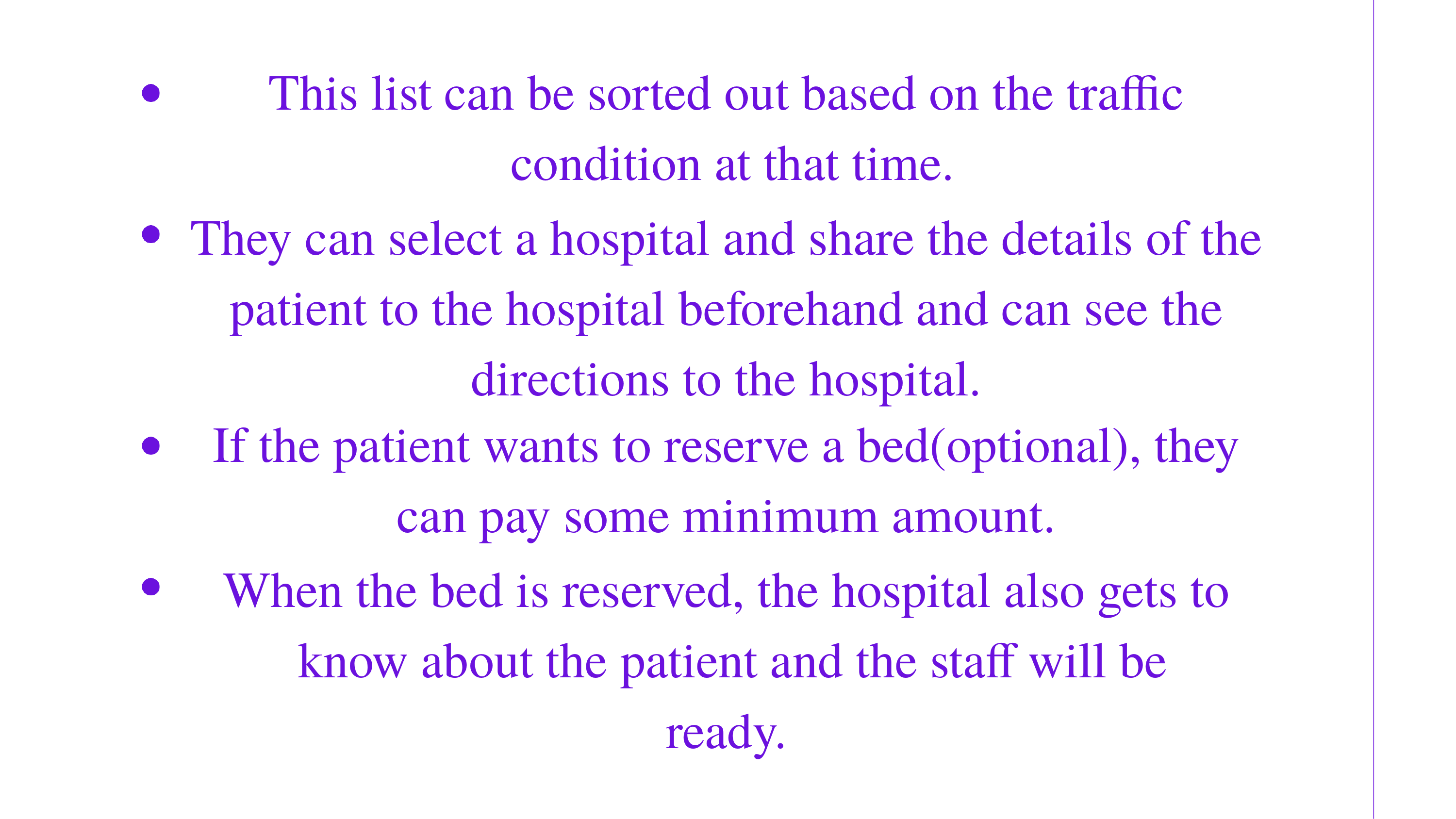

This list can be sorted out based on the traffic  condition at that time.
They can select a hospital and share the details of the  patient to the hospital beforehand and can see the  directions to the hospital.
If the patient wants to reserve a bed(optional), they
can pay some minimum amount.
When the bed is reserved, the hospital also gets to  know about the patient and the staff will be ready.